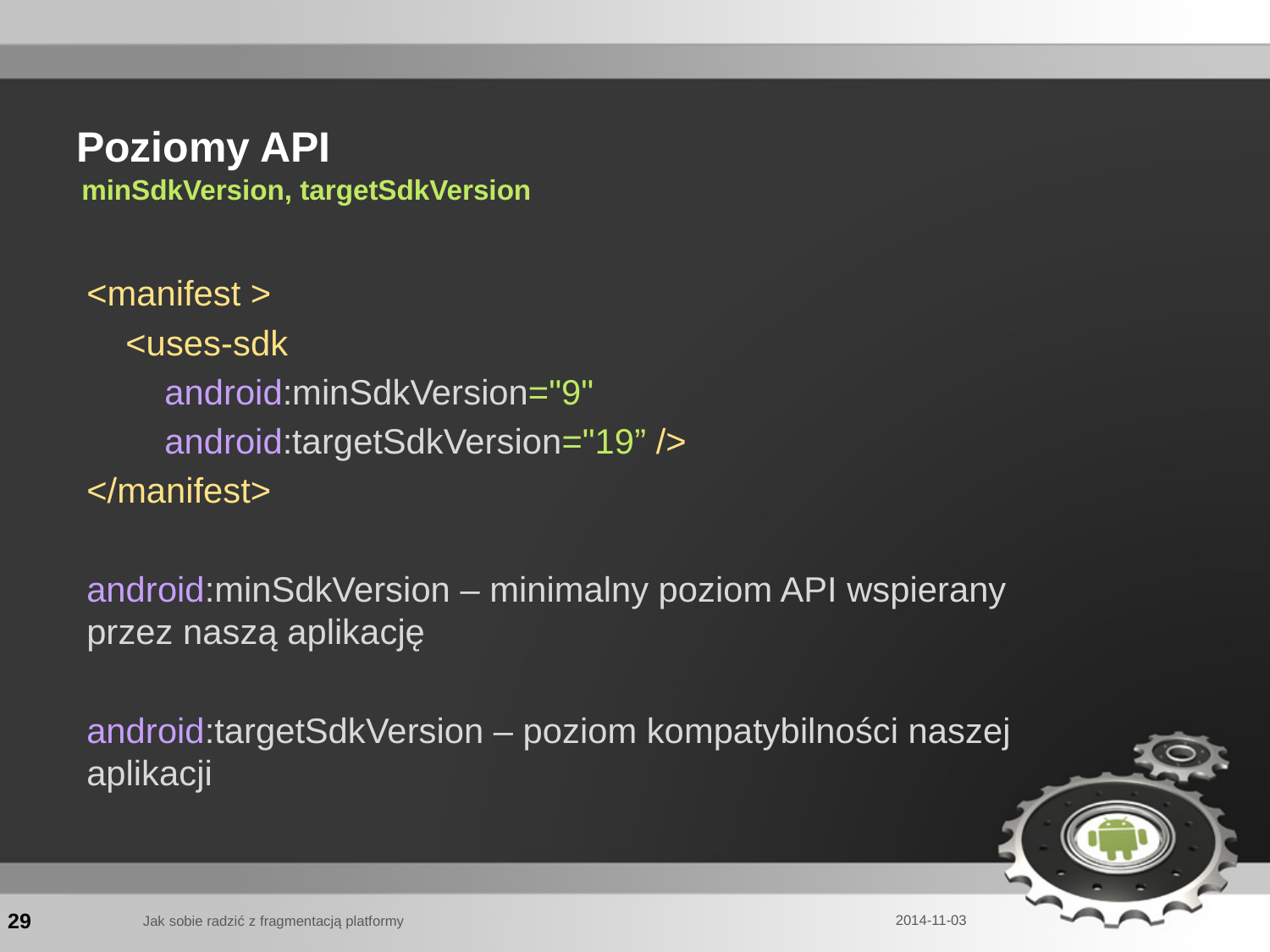

# Poziomy API
minSdkVersion, targetSdkVersion
<manifest >
    <uses-sdk
        android:minSdkVersion="9"
        android:targetSdkVersion="19” />
</manifest>

android:minSdkVersion – minimalny poziom API wspierany przez naszą aplikację

android:targetSdkVersion – poziom kompatybilności naszej aplikacji